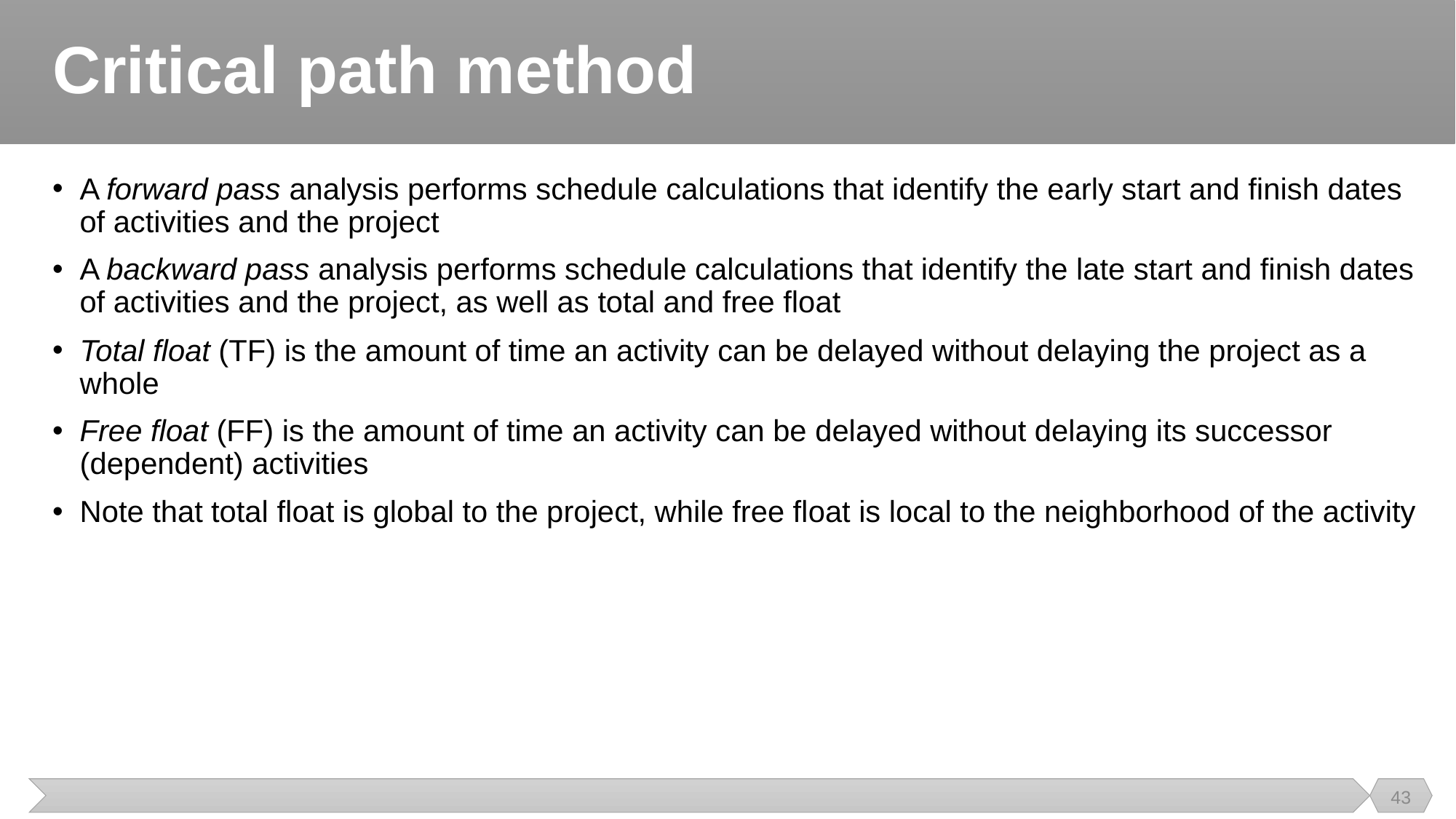

# Critical path method
A forward pass analysis performs schedule calculations that identify the early start and ﬁnish dates of activities and the project
A backward pass analysis performs schedule calculations that identify the late start and ﬁnish dates of activities and the project, as well as total and free ﬂoat
Total ﬂoat (TF) is the amount of time an activity can be delayed without delaying the project as a whole
Free ﬂoat (FF) is the amount of time an activity can be delayed without delaying its successor (dependent) activities
Note that total ﬂoat is global to the project, while free ﬂoat is local to the neighborhood of the activity
43